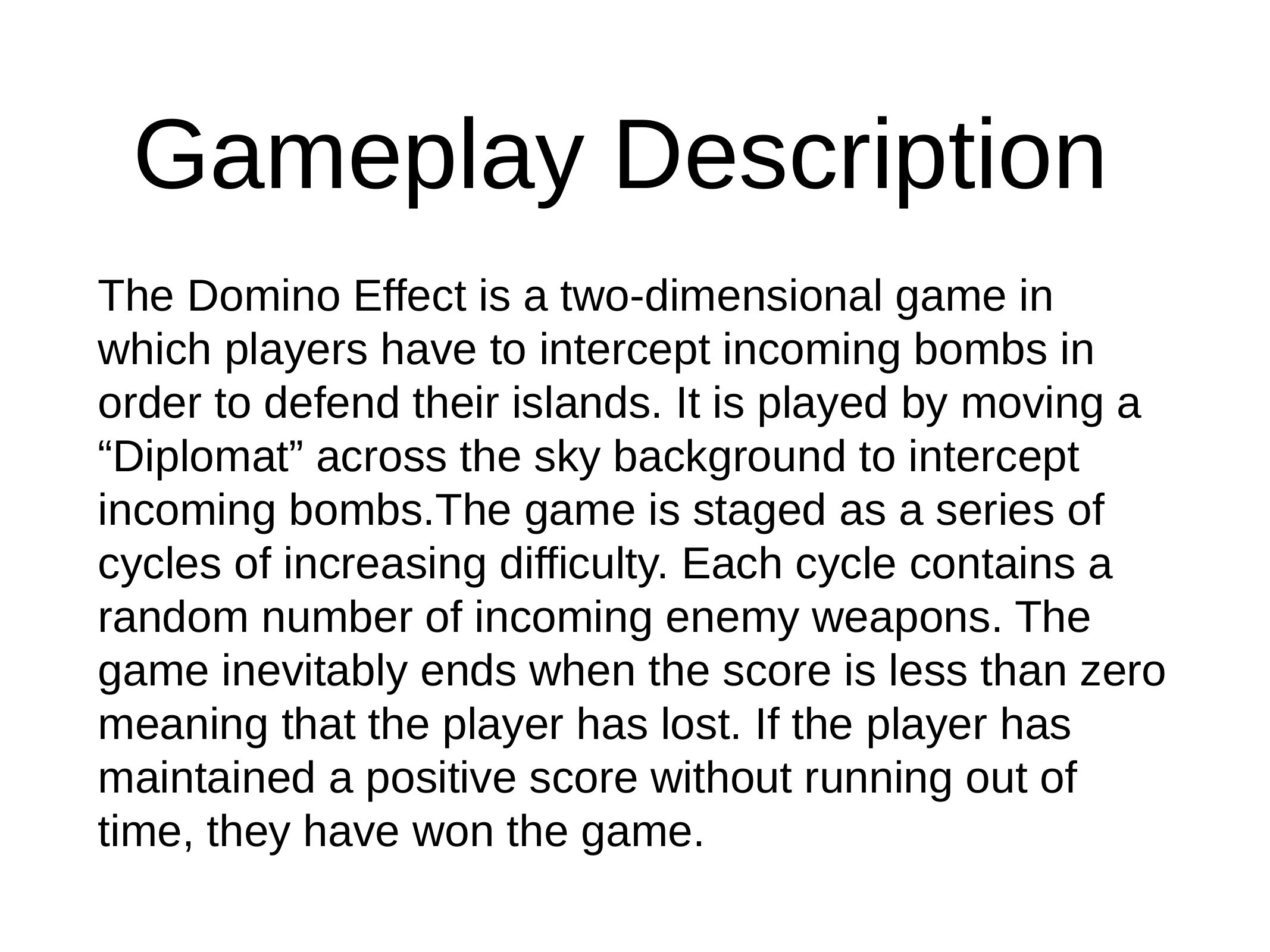

# Gameplay Description
The Domino Effect is a two-dimensional game in which players have to intercept incoming bombs in order to defend their islands. It is played by moving a “Diplomat” across the sky background to intercept incoming bombs.The game is staged as a series of cycles of increasing difficulty. Each cycle contains a random number of incoming enemy weapons. The game inevitably ends when the score is less than zero meaning that the player has lost. If the player has maintained a positive score without running out of time, they have won the game.